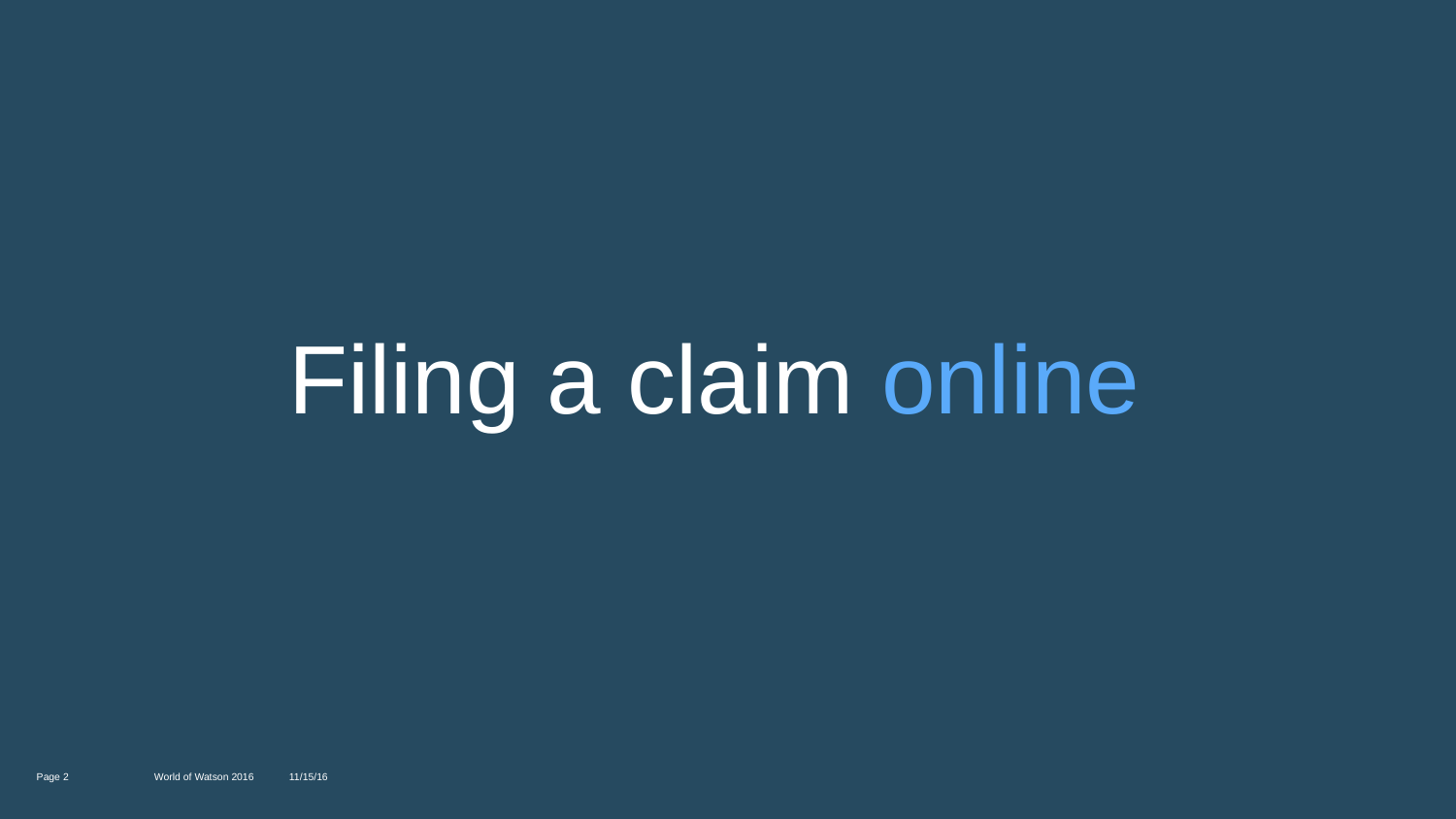

# Filing a claim online
2
World of Watson 2016
11/15/16